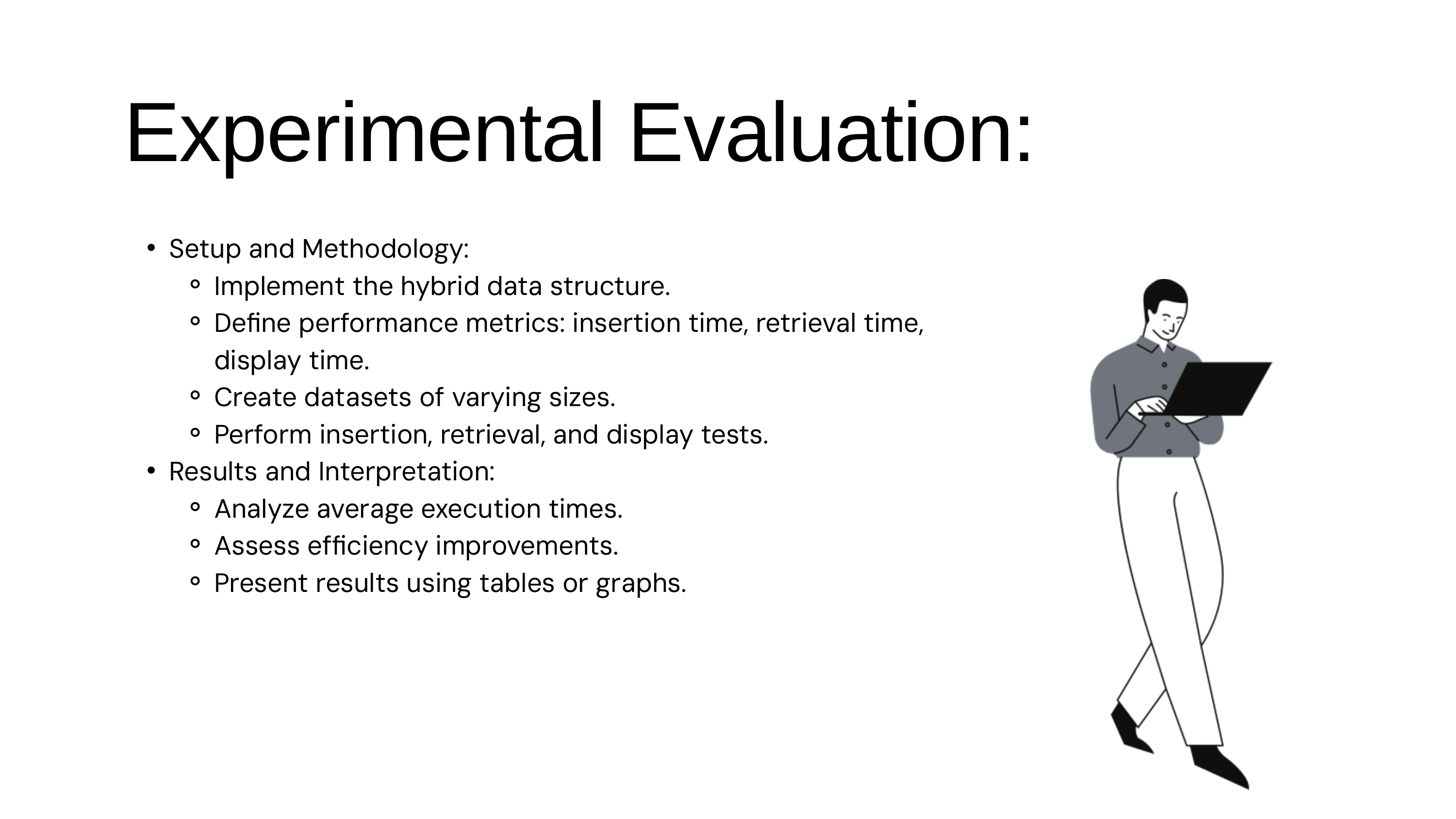

Experimental Evaluation:

Setup and Methodology:
Implement the hybrid data structure.
Define performance metrics: insertion time, retrieval time, display time.
Create datasets of varying sizes.
Perform insertion, retrieval, and display tests.
Results and Interpretation:
Analyze average execution times.
Assess efficiency improvements.
Present results using tables or graphs.